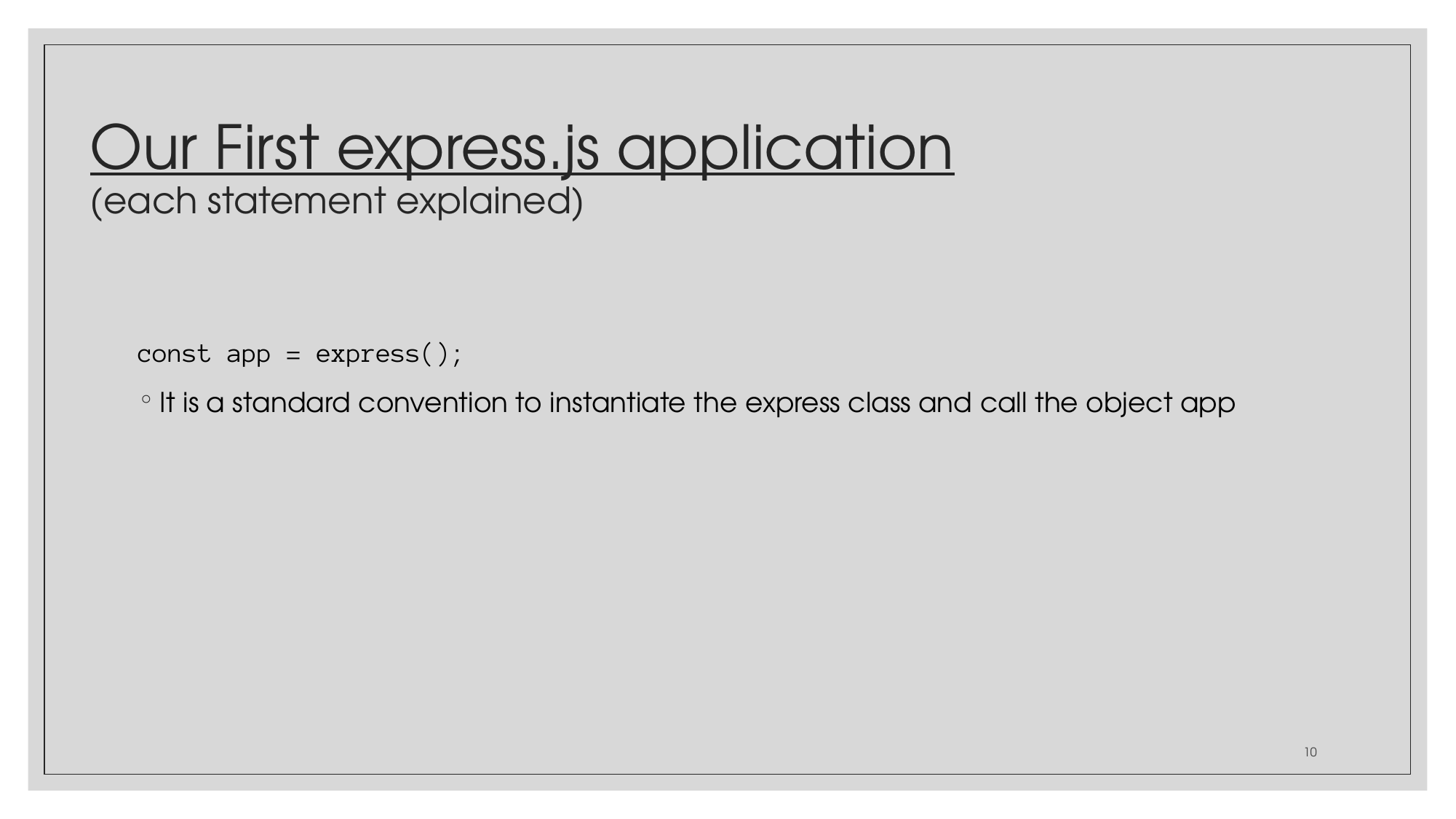

# Our First express.js application (each statement explained)
const app = express();
It is a standard convention to instantiate the express class and call the object app
10